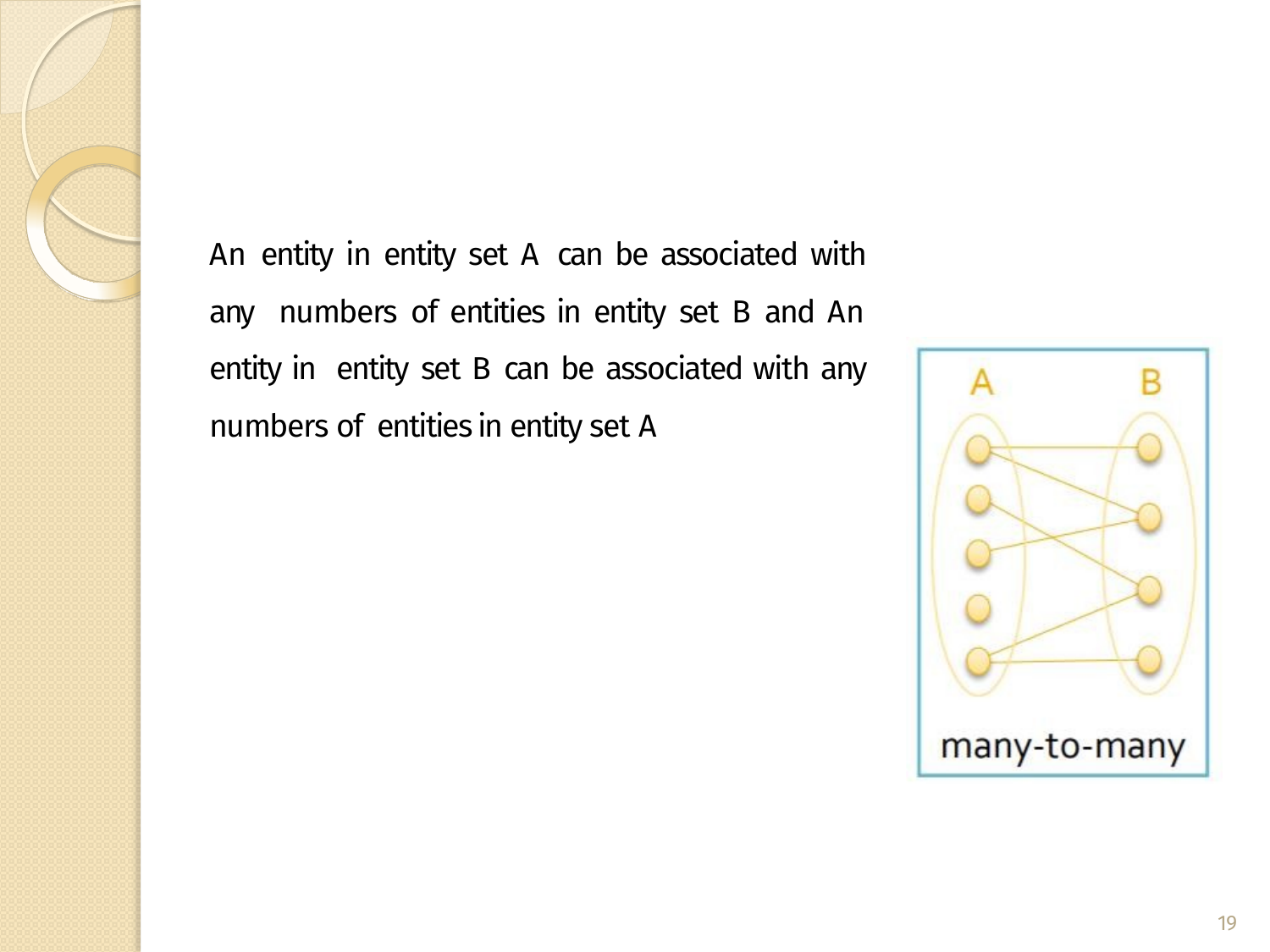

An entity in entity set A can be associated with any  numbers of entities in entity set B and An entity in  entity set B can be associated with any numbers of  entities in entity set A

19